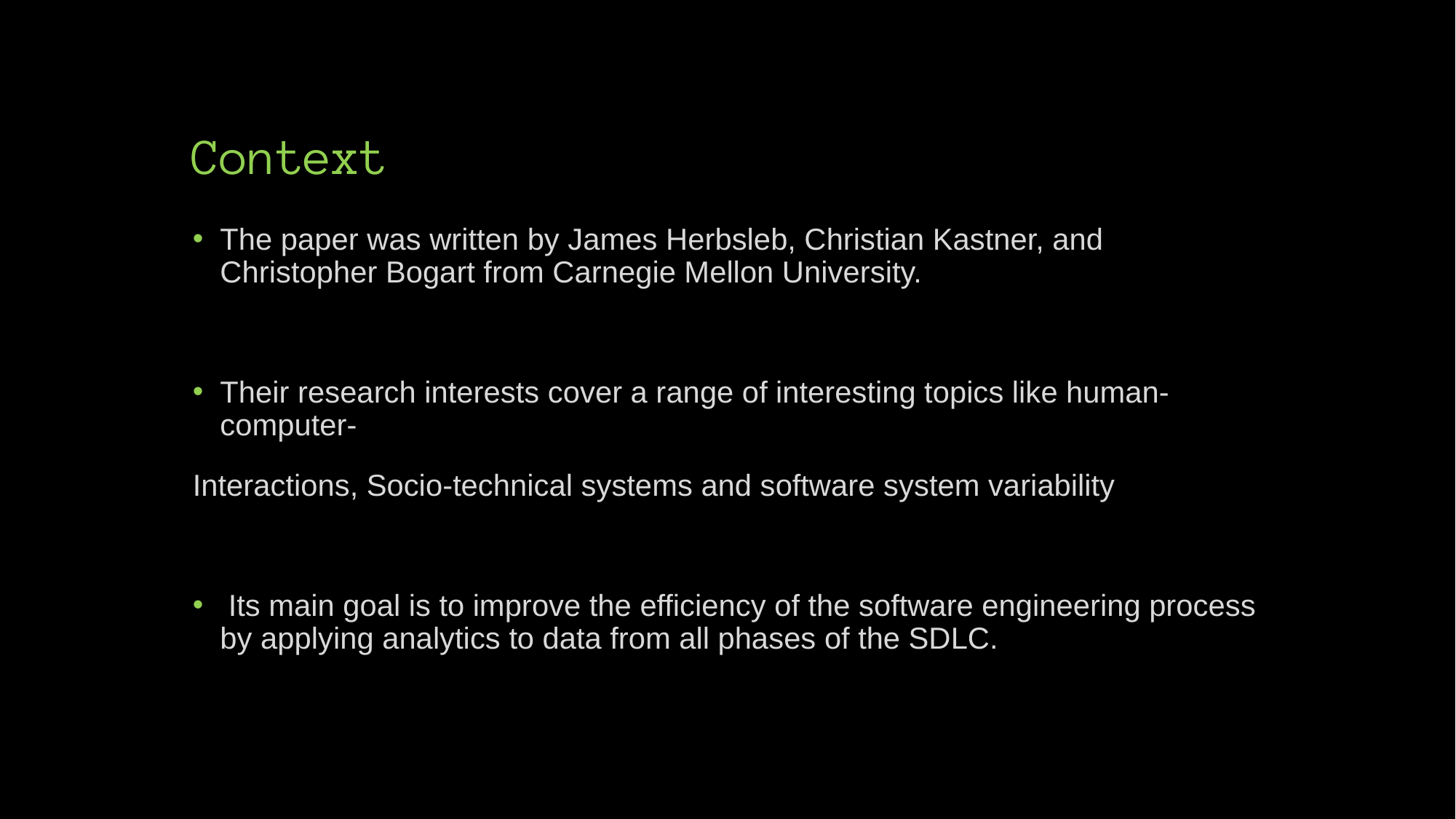

# Context
The paper was written by James Herbsleb, Christian Kastner, and Christopher Bogart from Carnegie Mellon University.

Their research interests cover a range of interesting topics like human-computer-
Interactions, Socio-technical systems and software system variability

 Its main goal is to improve the efficiency of the software engineering process by applying analytics to data from all phases of the SDLC.